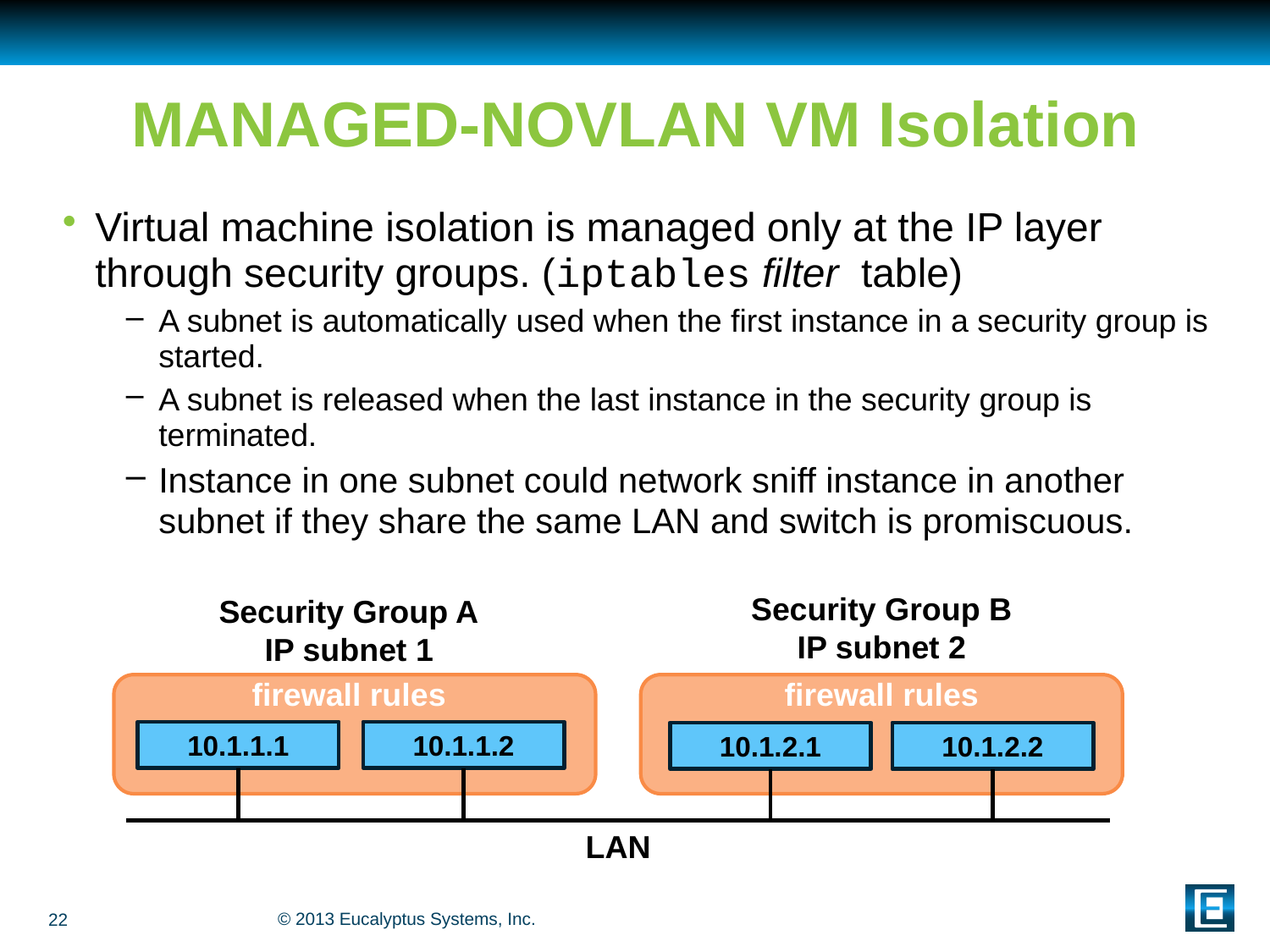

# MANAGED-NOVLAN VM Isolation
Virtual machine isolation is managed only at the IP layer through security groups. (iptables filter  table)
A subnet is automatically used when the first instance in a security group is started.
A subnet is released when the last instance in the security group is terminated.
Instance in one subnet could network sniff instance in another subnet if they share the same LAN and switch is promiscuous.
Security Group B
IP subnet 2
Security Group A
IP subnet 1
firewall rules
firewall rules

10.1.1.1
10.1.1.2
10.1.2.1
10.1.2.2
LAN
22